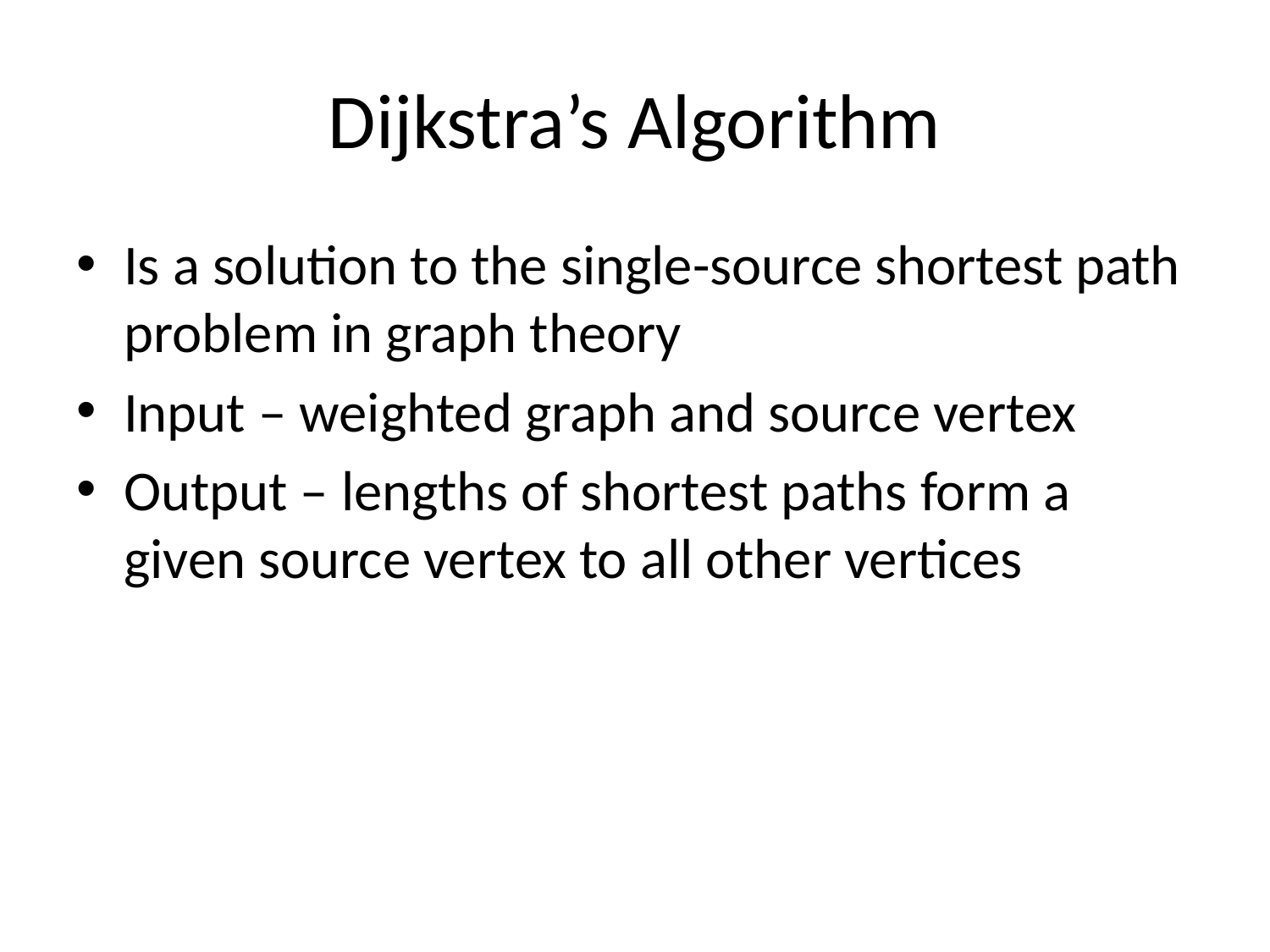

# Dijkstra’s Algorithm
Is a solution to the single-source shortest path problem in graph theory
Input – weighted graph and source vertex
Output – lengths of shortest paths form a given source vertex to all other vertices